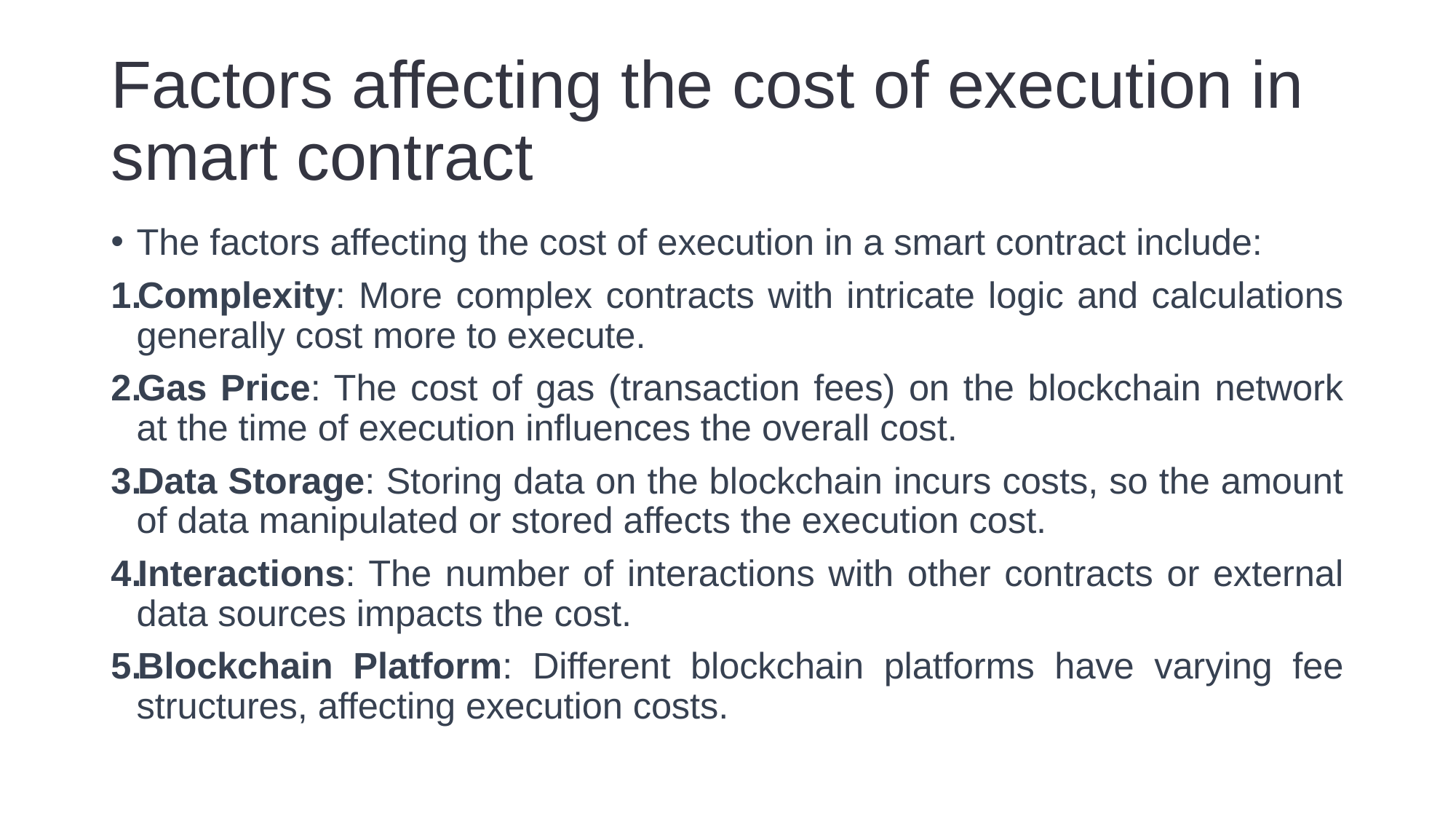

# Factors affecting the cost of execution in smart contract
The factors affecting the cost of execution in a smart contract include:
Complexity: More complex contracts with intricate logic and calculations generally cost more to execute.
Gas Price: The cost of gas (transaction fees) on the blockchain network at the time of execution influences the overall cost.
Data Storage: Storing data on the blockchain incurs costs, so the amount of data manipulated or stored affects the execution cost.
Interactions: The number of interactions with other contracts or external data sources impacts the cost.
Blockchain Platform: Different blockchain platforms have varying fee structures, affecting execution costs.